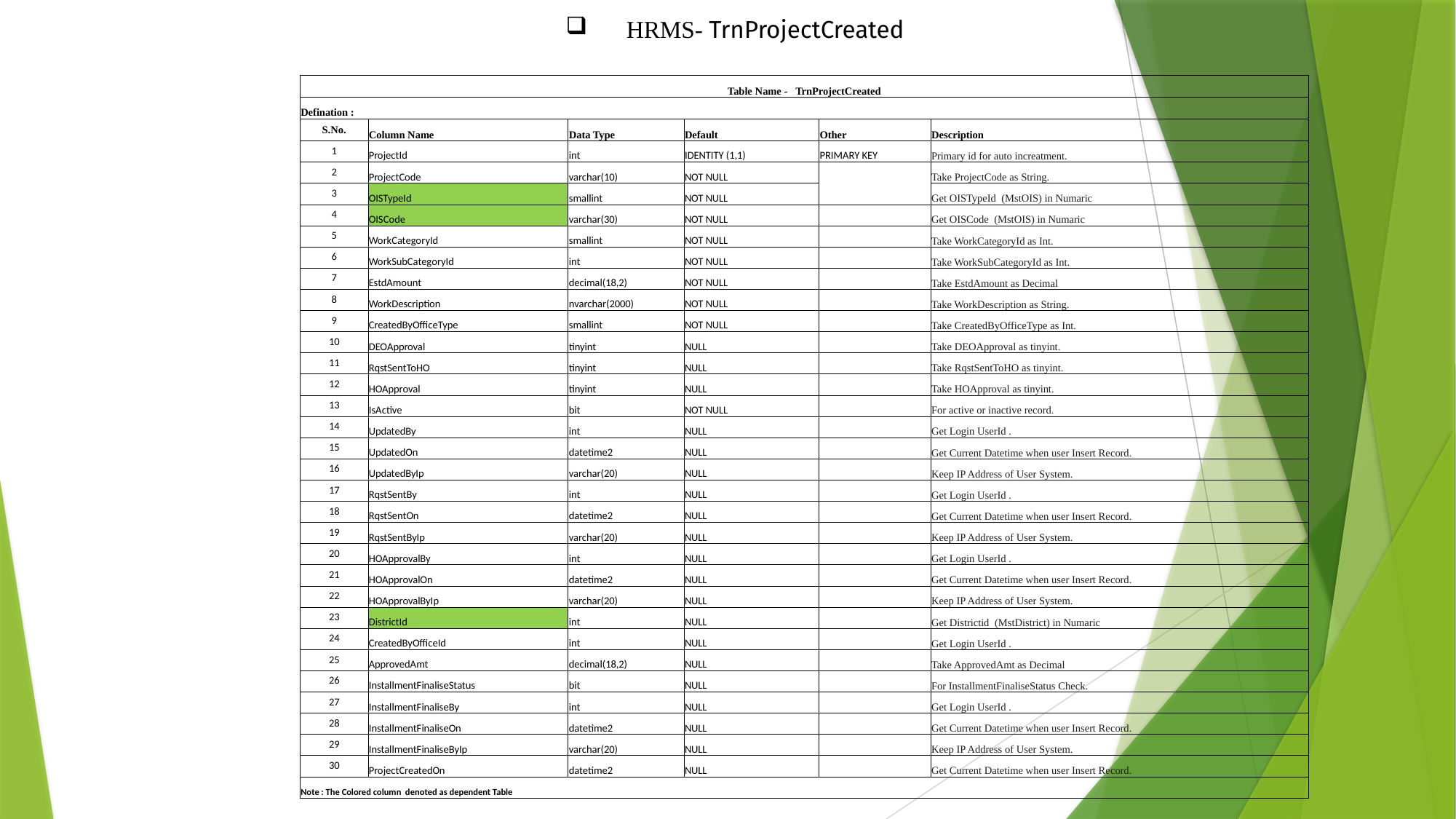

HRMS- TrnProjectCreated

| Table Name - TrnProjectCreated |  |  |  |  |  |
| --- | --- | --- | --- | --- | --- |
| Defination : |  |  |  |  |  |
| S.No. | Column Name | Data Type | Default | Other | Description |
| 1 | ProjectId | int | IDENTITY (1,1) | PRIMARY KEY | Primary id for auto increatment. |
| 2 | ProjectCode | varchar(10) | NOT NULL |  | Take ProjectCode as String. |
| 3 | OISTypeId | smallint | NOT NULL |  | Get OISTypeId (MstOIS) in Numaric |
| 4 | OISCode | varchar(30) | NOT NULL |  | Get OISCode (MstOIS) in Numaric |
| 5 | WorkCategoryId | smallint | NOT NULL |  | Take WorkCategoryId as Int. |
| 6 | WorkSubCategoryId | int | NOT NULL |  | Take WorkSubCategoryId as Int. |
| 7 | EstdAmount | decimal(18,2) | NOT NULL |  | Take EstdAmount as Decimal |
| 8 | WorkDescription | nvarchar(2000) | NOT NULL |  | Take WorkDescription as String. |
| 9 | CreatedByOfficeType | smallint | NOT NULL |  | Take CreatedByOfficeType as Int. |
| 10 | DEOApproval | tinyint | NULL |  | Take DEOApproval as tinyint. |
| 11 | RqstSentToHO | tinyint | NULL |  | Take RqstSentToHO as tinyint. |
| 12 | HOApproval | tinyint | NULL |  | Take HOApproval as tinyint. |
| 13 | IsActive | bit | NOT NULL |  | For active or inactive record. |
| 14 | UpdatedBy | int | NULL |  | Get Login UserId . |
| 15 | UpdatedOn | datetime2 | NULL |  | Get Current Datetime when user Insert Record. |
| 16 | UpdatedByIp | varchar(20) | NULL |  | Keep IP Address of User System. |
| 17 | RqstSentBy | int | NULL |  | Get Login UserId . |
| 18 | RqstSentOn | datetime2 | NULL |  | Get Current Datetime when user Insert Record. |
| 19 | RqstSentByIp | varchar(20) | NULL |  | Keep IP Address of User System. |
| 20 | HOApprovalBy | int | NULL |  | Get Login UserId . |
| 21 | HOApprovalOn | datetime2 | NULL |  | Get Current Datetime when user Insert Record. |
| 22 | HOApprovalByIp | varchar(20) | NULL |  | Keep IP Address of User System. |
| 23 | DistrictId | int | NULL |  | Get Districtid (MstDistrict) in Numaric |
| 24 | CreatedByOfficeId | int | NULL |  | Get Login UserId . |
| 25 | ApprovedAmt | decimal(18,2) | NULL |  | Take ApprovedAmt as Decimal |
| 26 | InstallmentFinaliseStatus | bit | NULL |  | For InstallmentFinaliseStatus Check. |
| 27 | InstallmentFinaliseBy | int | NULL |  | Get Login UserId . |
| 28 | InstallmentFinaliseOn | datetime2 | NULL |  | Get Current Datetime when user Insert Record. |
| 29 | InstallmentFinaliseByIp | varchar(20) | NULL |  | Keep IP Address of User System. |
| 30 | ProjectCreatedOn | datetime2 | NULL |  | Get Current Datetime when user Insert Record. |
| Note : The Colored column denoted as dependent Table |  |  |  |  |  |